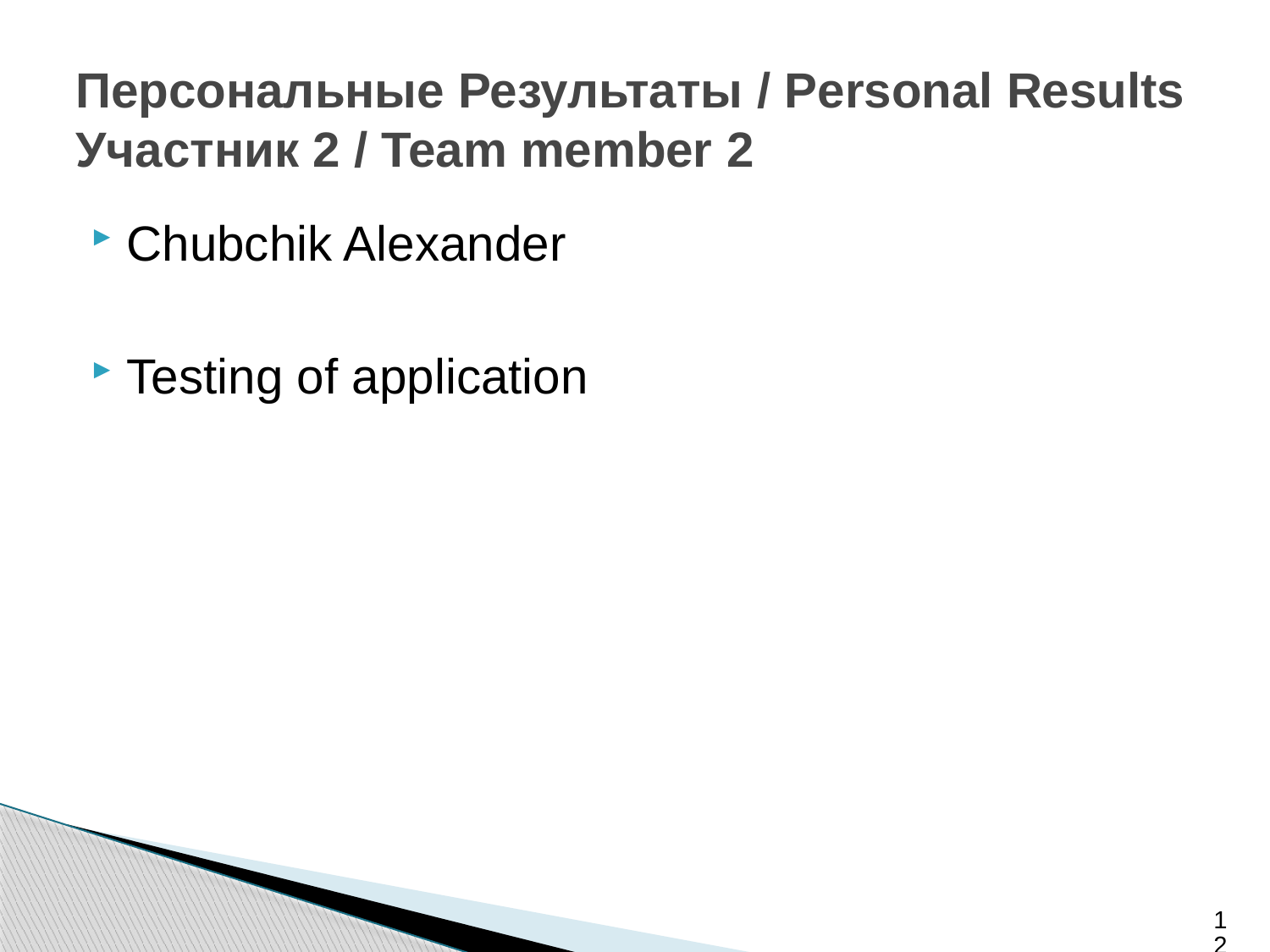

# Персональные Результаты / Personal Results Участник 2 / Team member 2
Chubchik Alexander

Testing of application

12